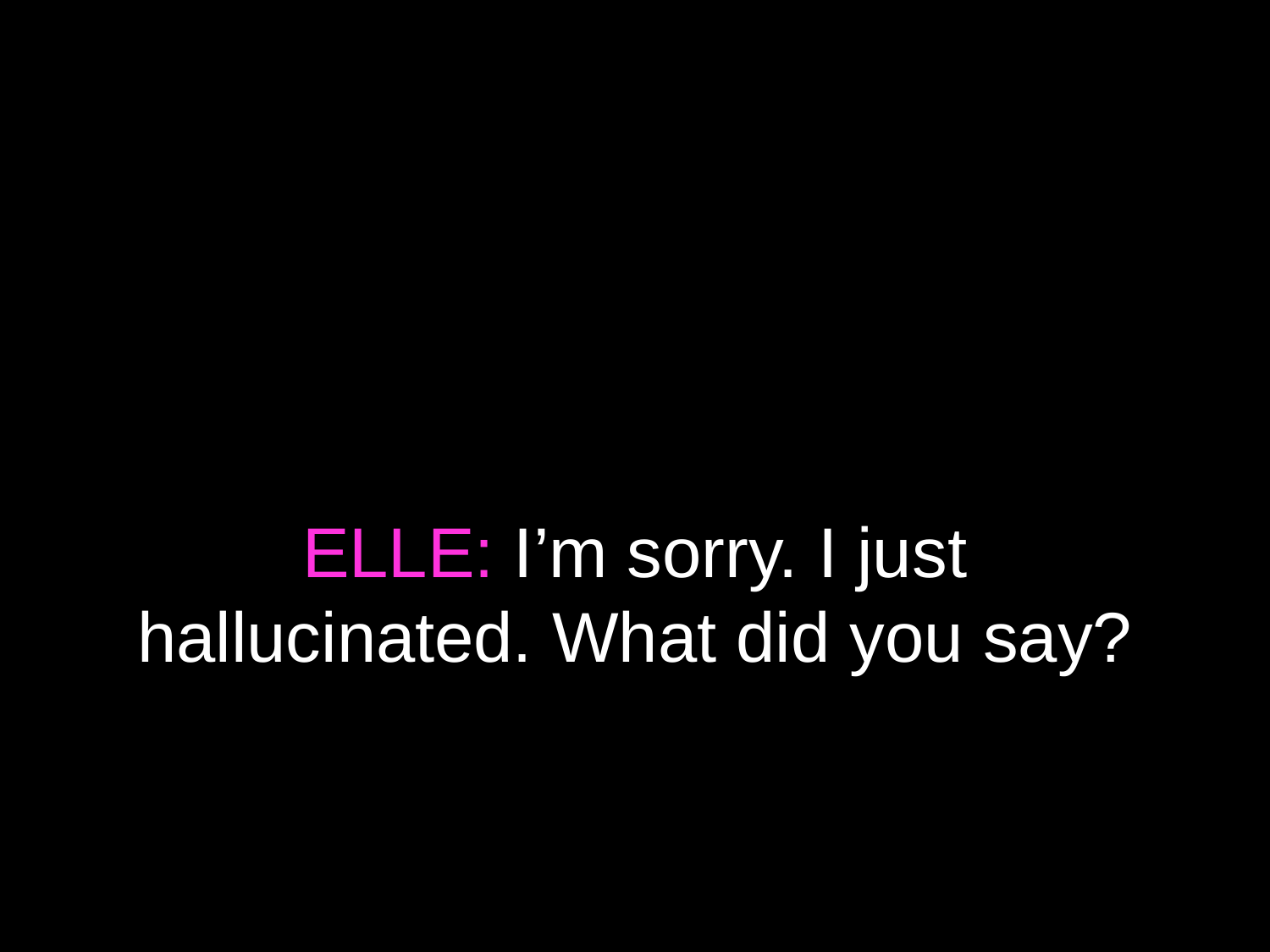

# ELLE: I’m sorry. I just hallucinated. What did you say?